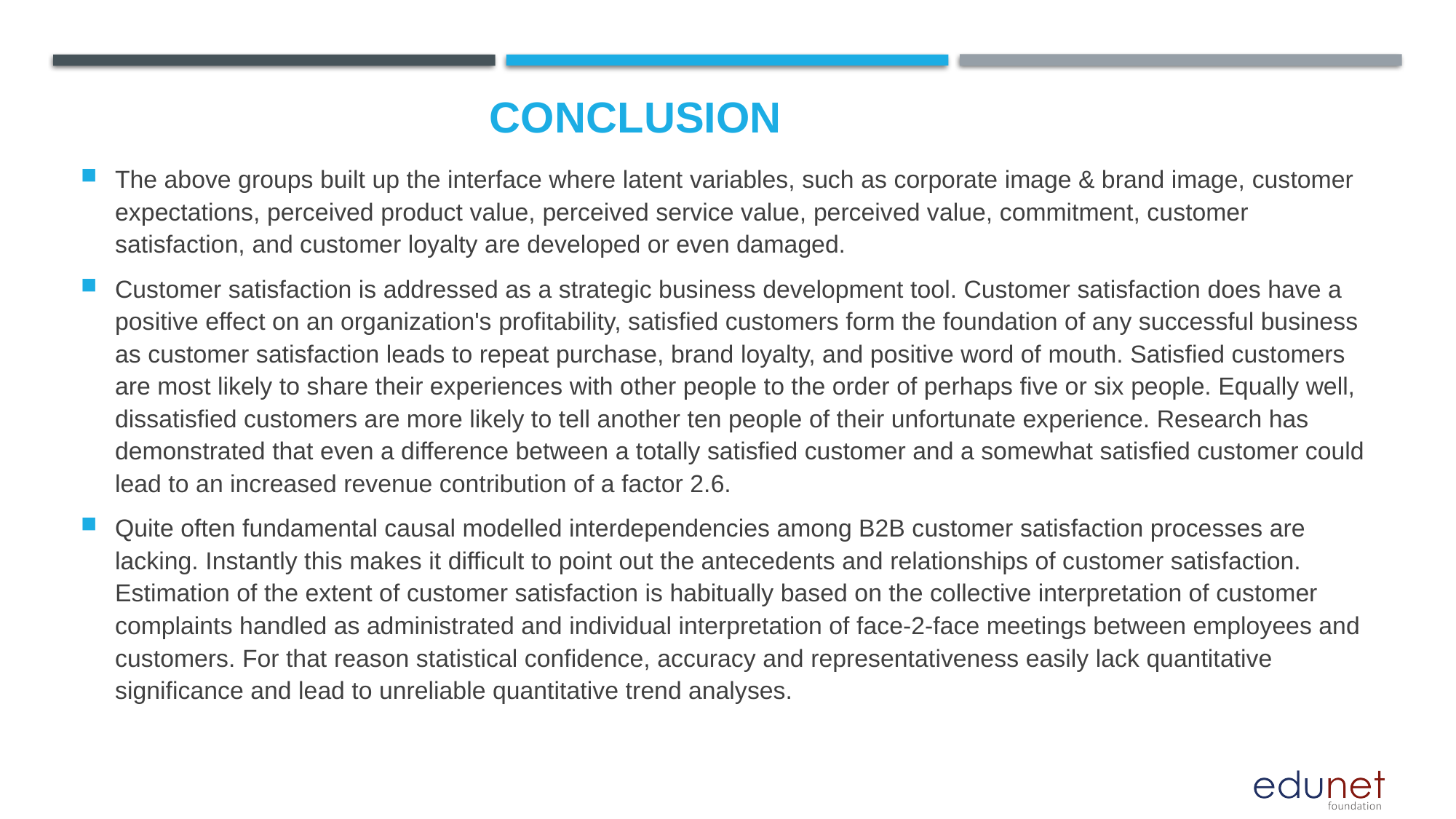

# Conclusion
The above groups built up the interface where latent variables, such as corporate image & brand image, customer expectations, perceived product value, perceived service value, perceived value, commitment, customer satisfaction, and customer loyalty are developed or even damaged.
Customer satisfaction is addressed as a strategic business development tool. Customer satisfaction does have a positive effect on an organization's profitability, satisfied customers form the foundation of any successful business as customer satisfaction leads to repeat purchase, brand loyalty, and positive word of mouth. Satisfied customers are most likely to share their experiences with other people to the order of perhaps five or six people. Equally well, dissatisfied customers are more likely to tell another ten people of their unfortunate experience. Research has demonstrated that even a difference between a totally satisfied customer and a somewhat satisfied customer could lead to an increased revenue contribution of a factor 2.6.
Quite often fundamental causal modelled interdependencies among B2B customer satisfaction processes are lacking. Instantly this makes it difficult to point out the antecedents and relationships of customer satisfaction. Estimation of the extent of customer satisfaction is habitually based on the collective interpretation of customer complaints handled as administrated and individual interpretation of face-2-face meetings between employees and customers. For that reason statistical confidence, accuracy and representativeness easily lack quantitative significance and lead to unreliable quantitative trend analyses.